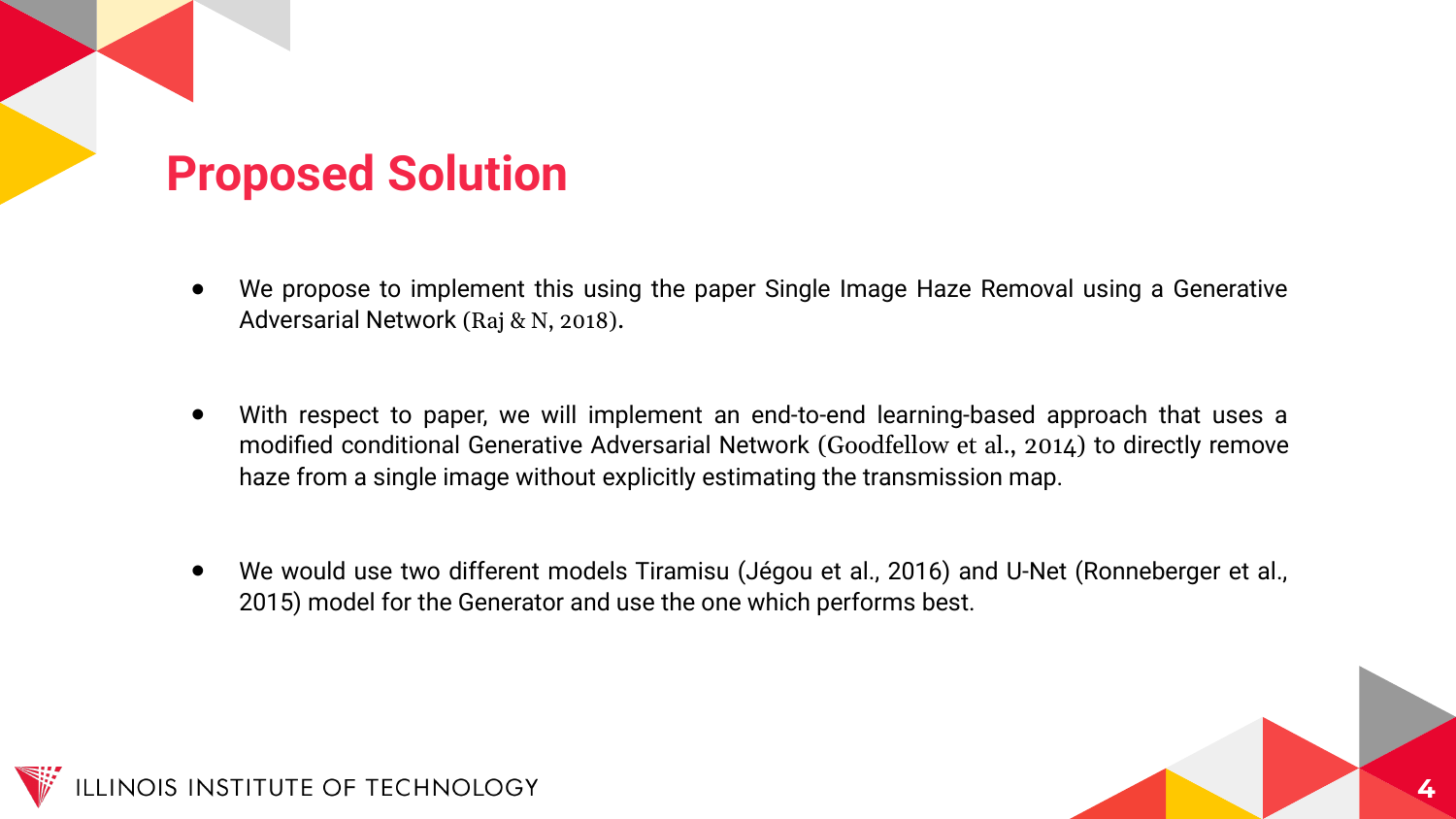

# Proposed Solution
We propose to implement this using the paper Single Image Haze Removal using a Generative Adversarial Network (Raj & N, 2018).

With respect to paper, we will implement an end-to-end learning-based approach that uses a modified conditional Generative Adversarial Network (Goodfellow et al., 2014) to directly remove haze from a single image without explicitly estimating the transmission map.

We would use two different models Tiramisu (Jégou et al., 2016) and U-Net (Ronneberger et al., 2015) model for the Generator and use the one which performs best.
4